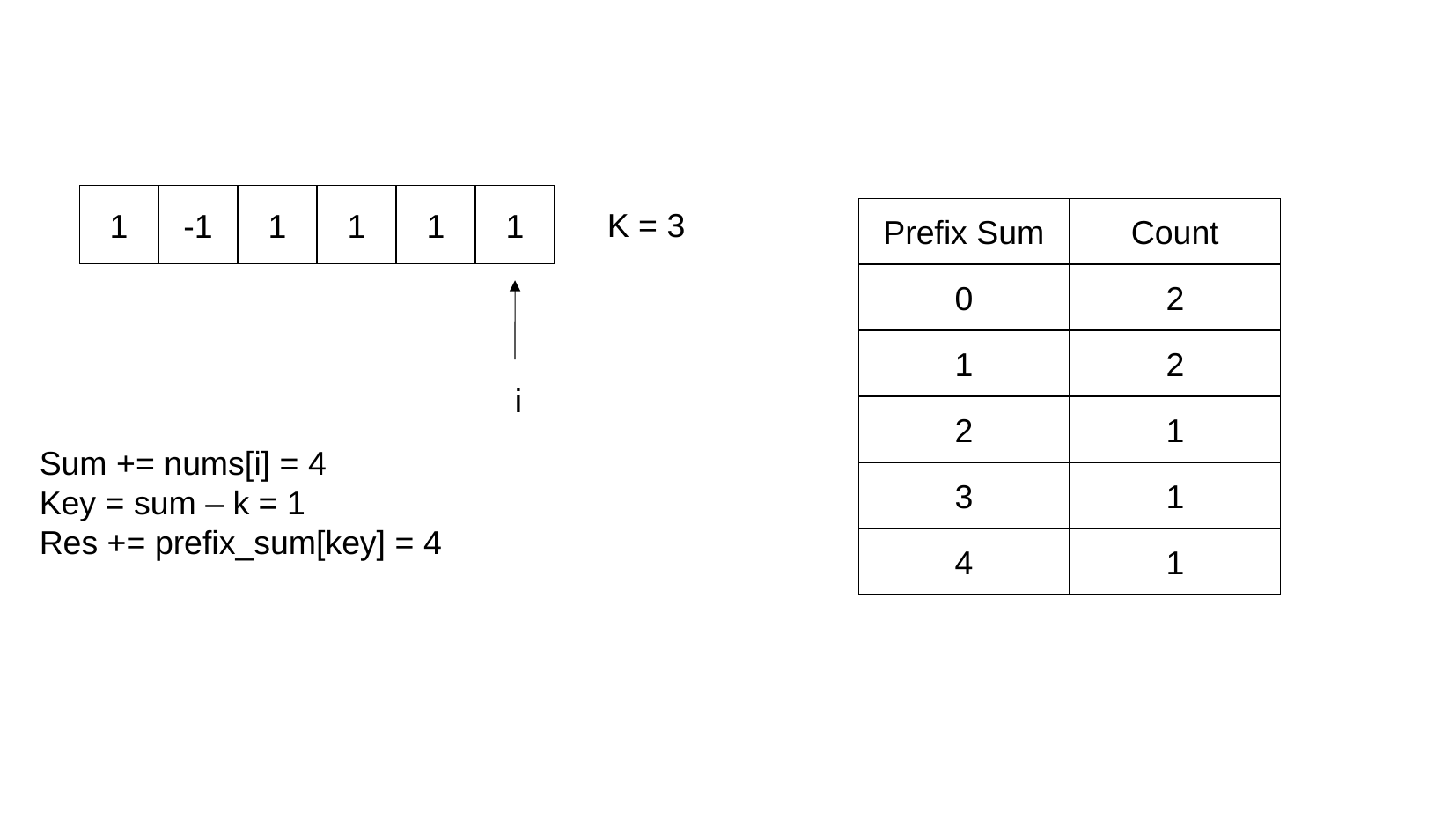

1
-1
1
1
1
1
K = 3
Prefix Sum
Count
0
2

1
2
i
2
1
Sum += nums[i] = 4
Key = sum – k = 1
Res += prefix_sum[key] = 4
3
1
4
1